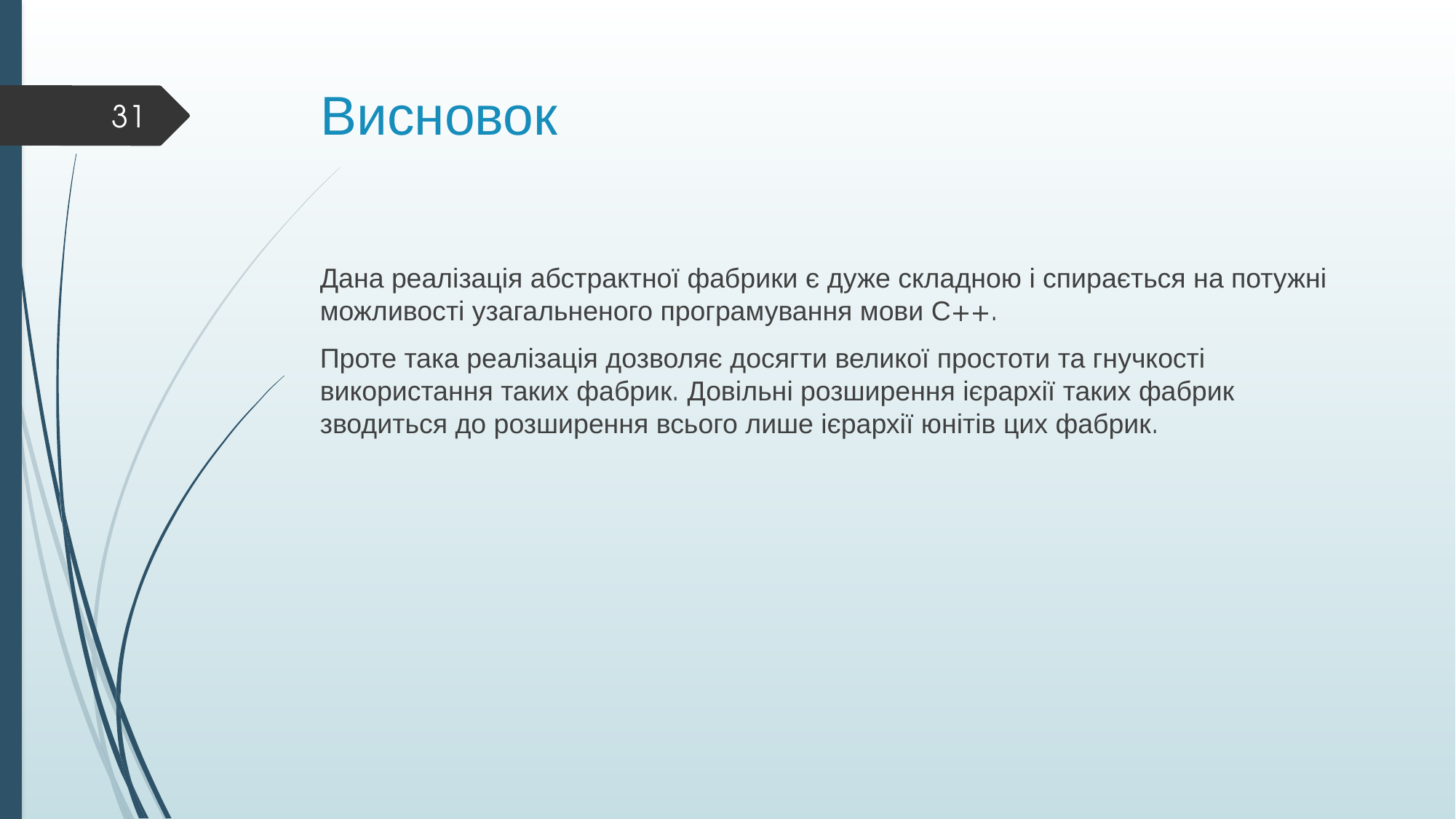

# Висновок
31
Дана реалізація абстрактної фабрики є дуже складною і спирається на потужні можливості узагальненого програмування мови С++.
Проте така реалізація дозволяє досягти великої простоти та гнучкості використання таких фабрик. Довільні розширення ієрархії таких фабрик зводиться до розширення всього лише ієрархії юнітів цих фабрик.